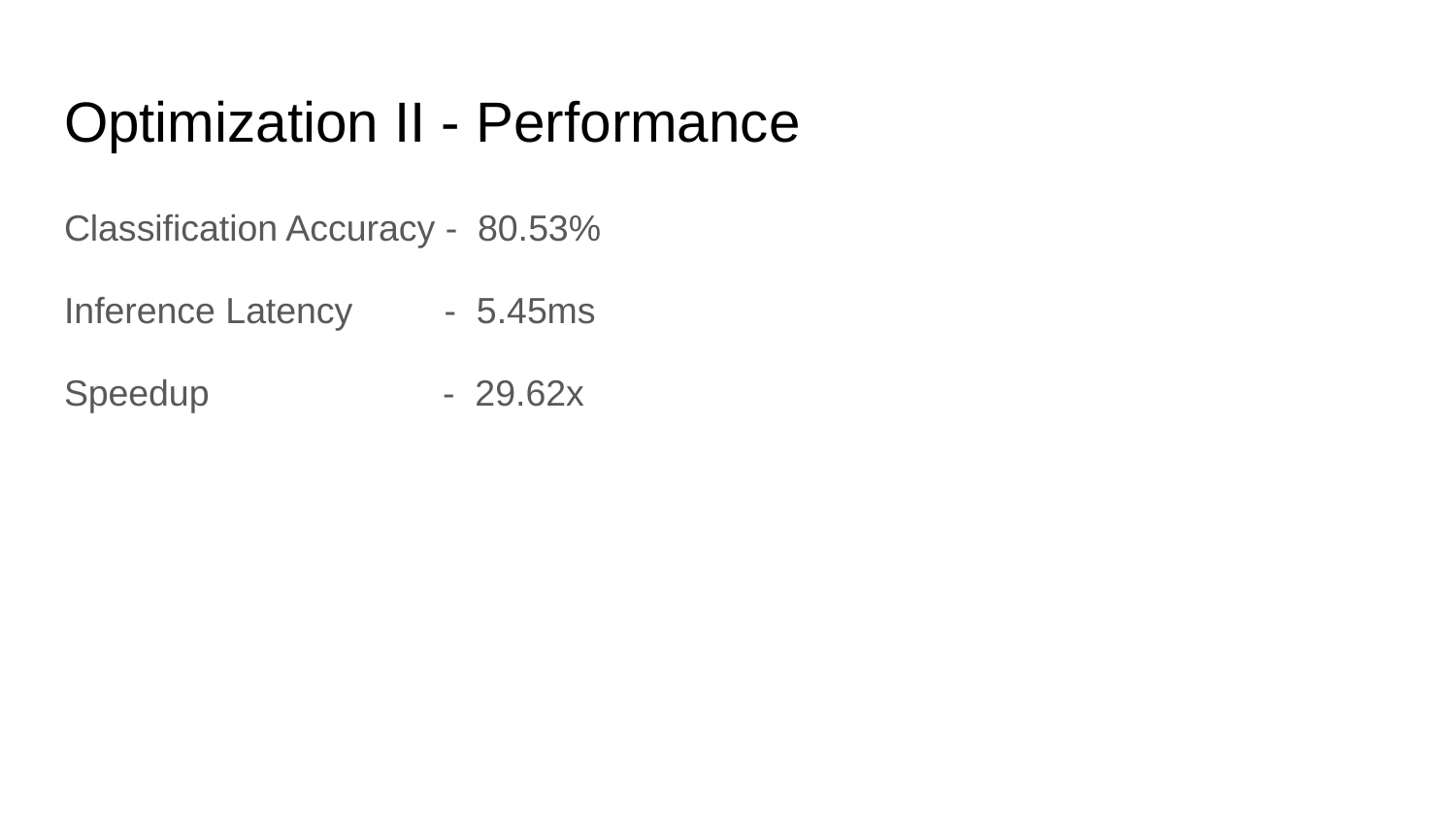

# Optimization II - Performance
Classification Accuracy -  80.53%
Inference Latency         -  5.45ms
Speedup                       -  29.62x